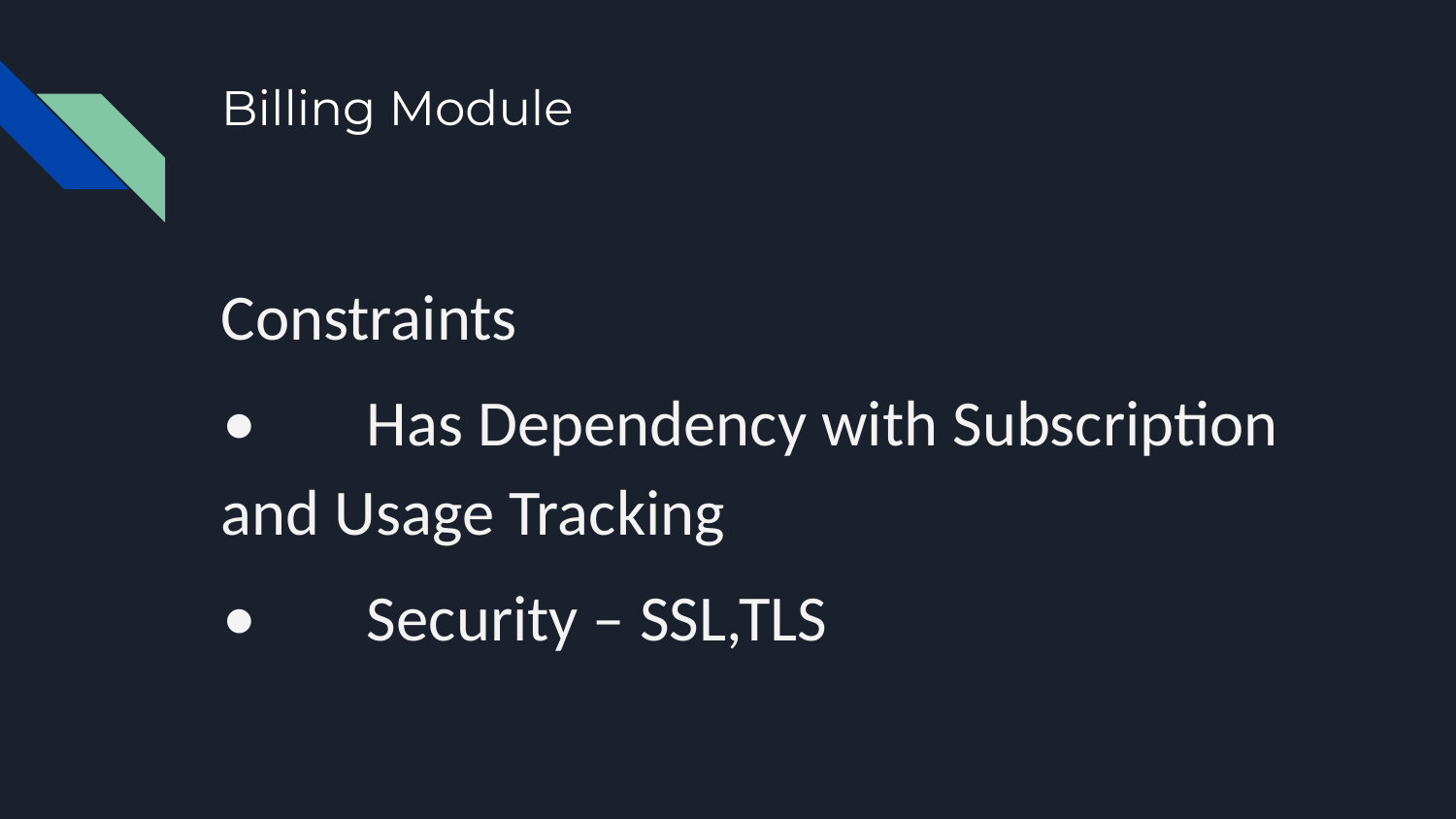

# Billing Module
Constraints
•	Has Dependency with Subscription and Usage Tracking
•	Security – SSL,TLS